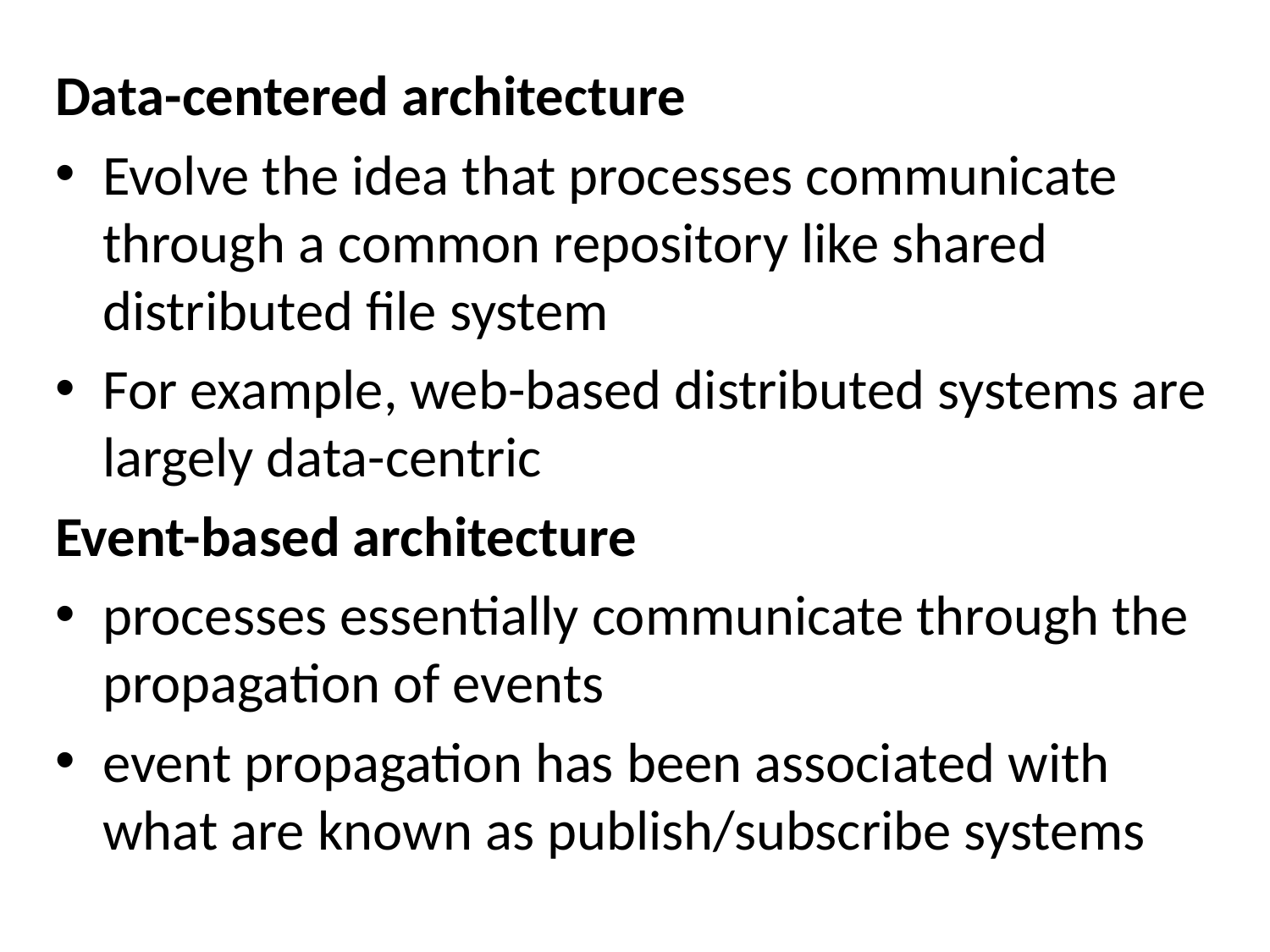

Data-centered architecture
Evolve the idea that processes communicate through a common repository like shared distributed file system
For example, web-based distributed systems are largely data-centric
Event-based architecture
processes essentially communicate through the propagation of events
event propagation has been associated with what are known as publish/subscribe systems